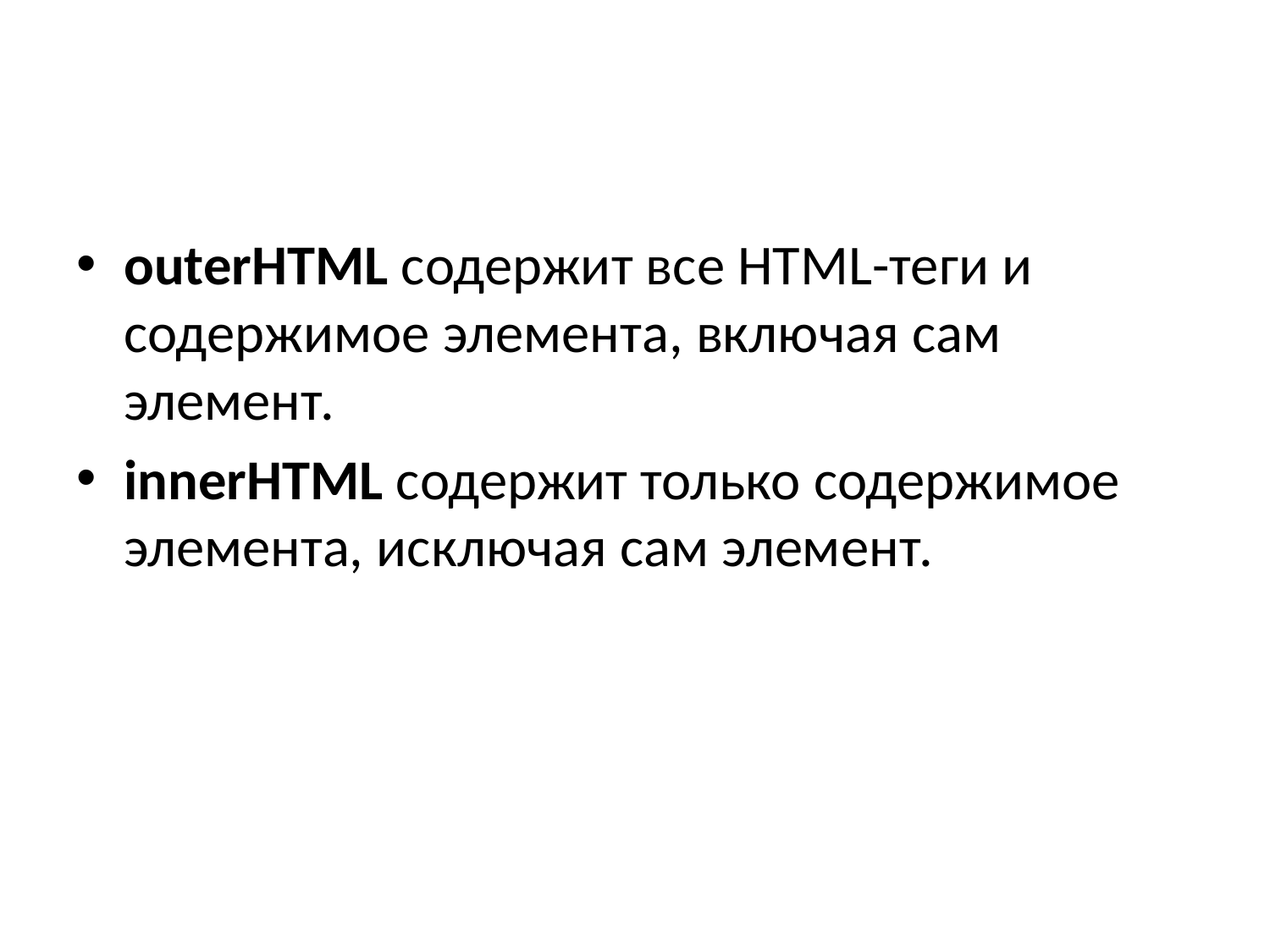

outerHTML содержит все HTML-теги и содержимое элемента, включая сам элемент.
innerHTML содержит только содержимое элемента, исключая сам элемент.